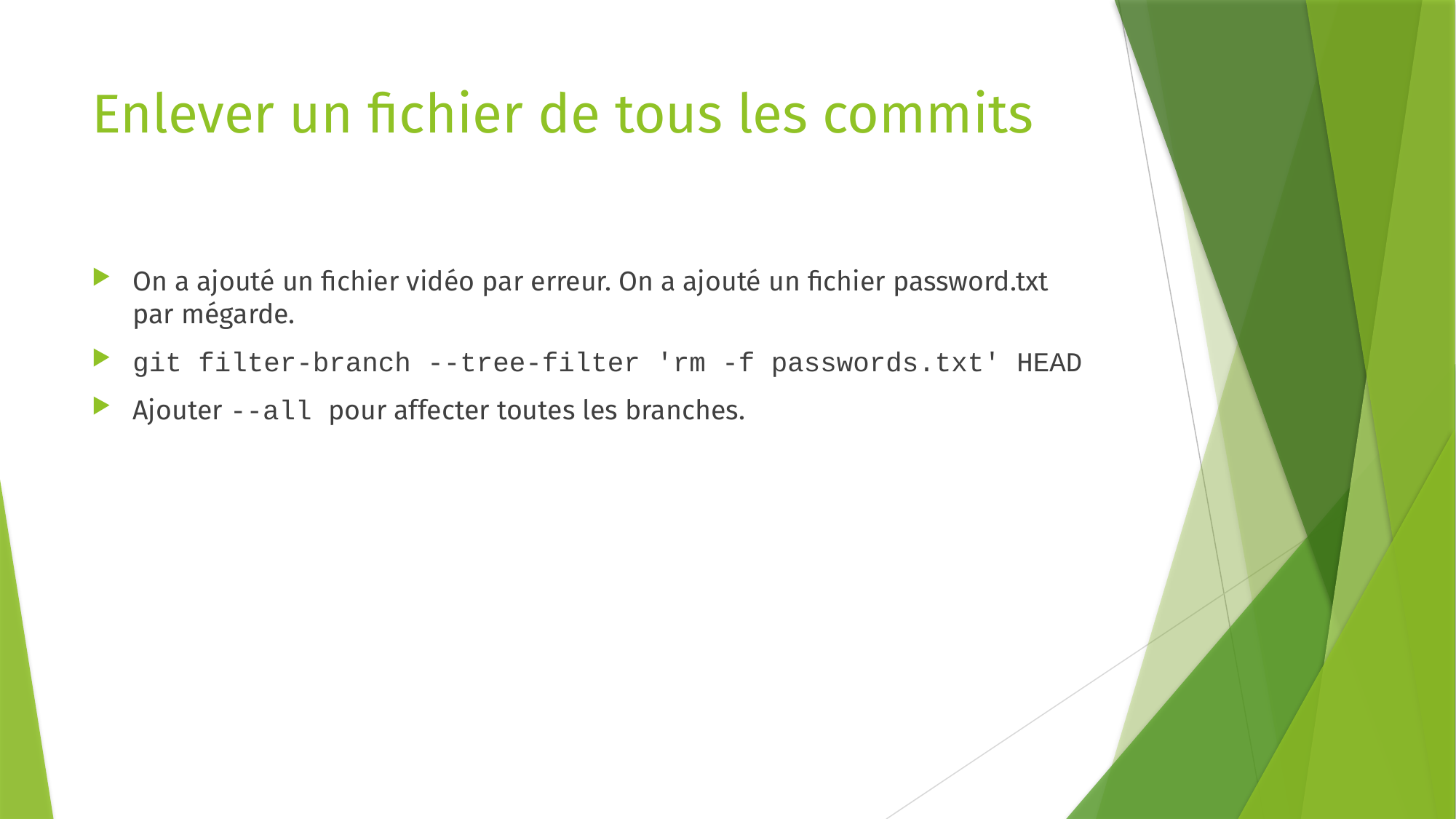

# Enlever un fichier de tous les commits
On a ajouté un fichier vidéo par erreur. On a ajouté un fichier password.txt par mégarde.
git filter-branch --tree-filter 'rm -f passwords.txt' HEAD
Ajouter --all pour affecter toutes les branches.